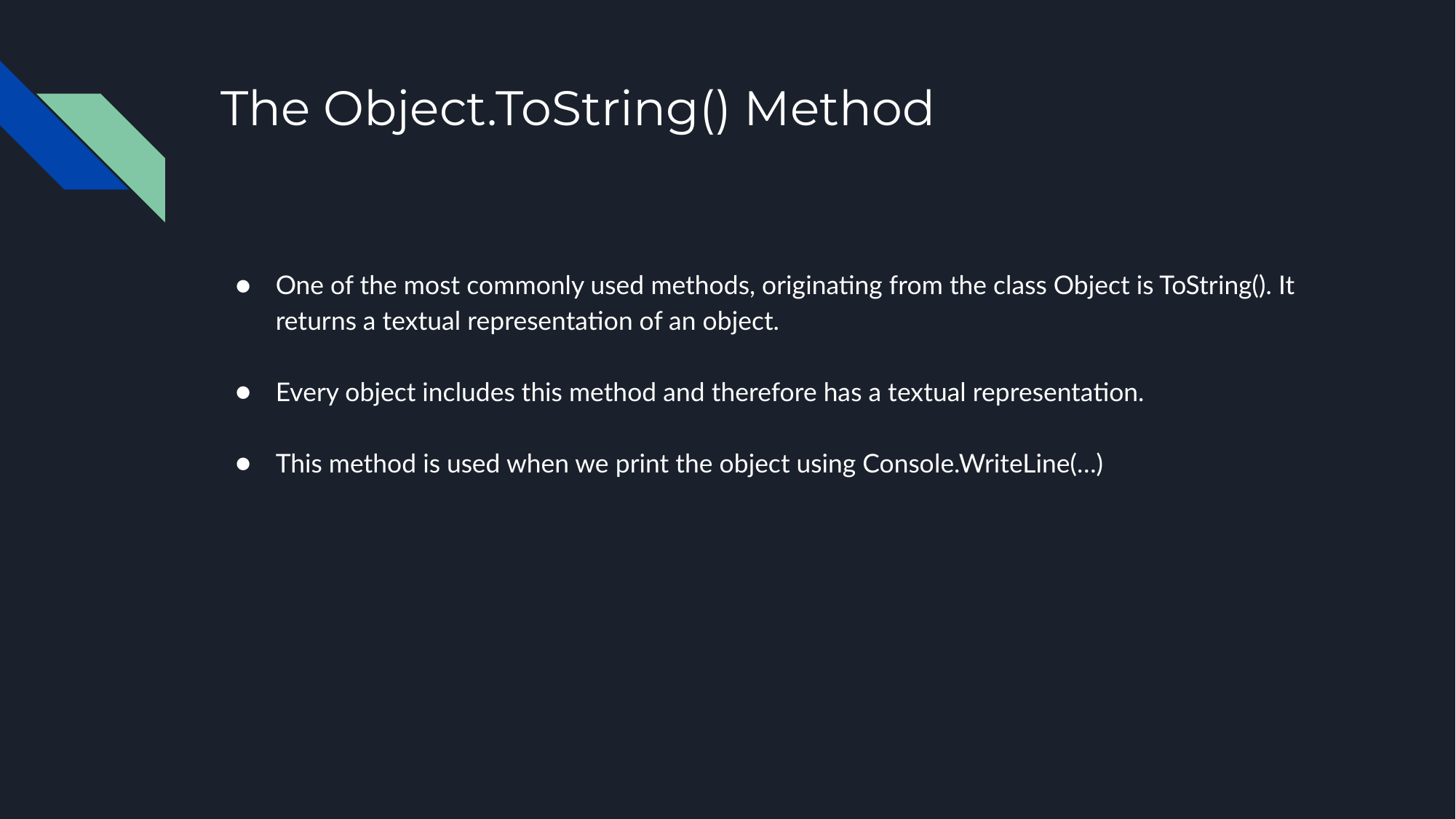

# The Object.ToString() Method
One of the most commonly used methods, originating from the class Object is ToString(). It returns a textual representation of an object.

Every object includes this method and therefore has a textual representation.

This method is used when we print the object using Console.WriteLine(…)